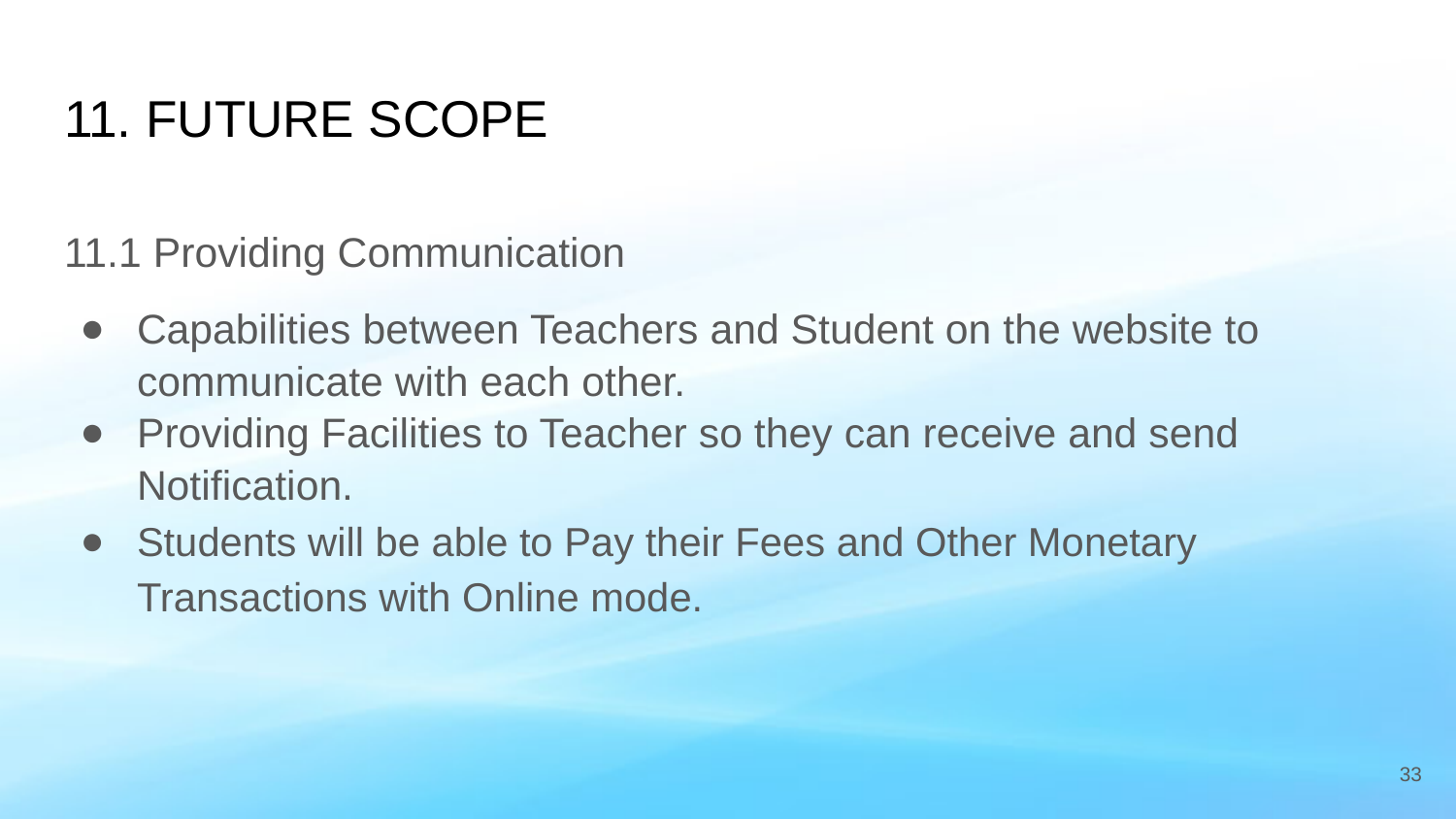

# 11. FUTURE SCOPE
11.1 Providing Communication
Capabilities between Teachers and Student on the website to communicate with each other.
Providing Facilities to Teacher so they can receive and send Notification.
Students will be able to Pay their Fees and Other Monetary Transactions with Online mode.

33